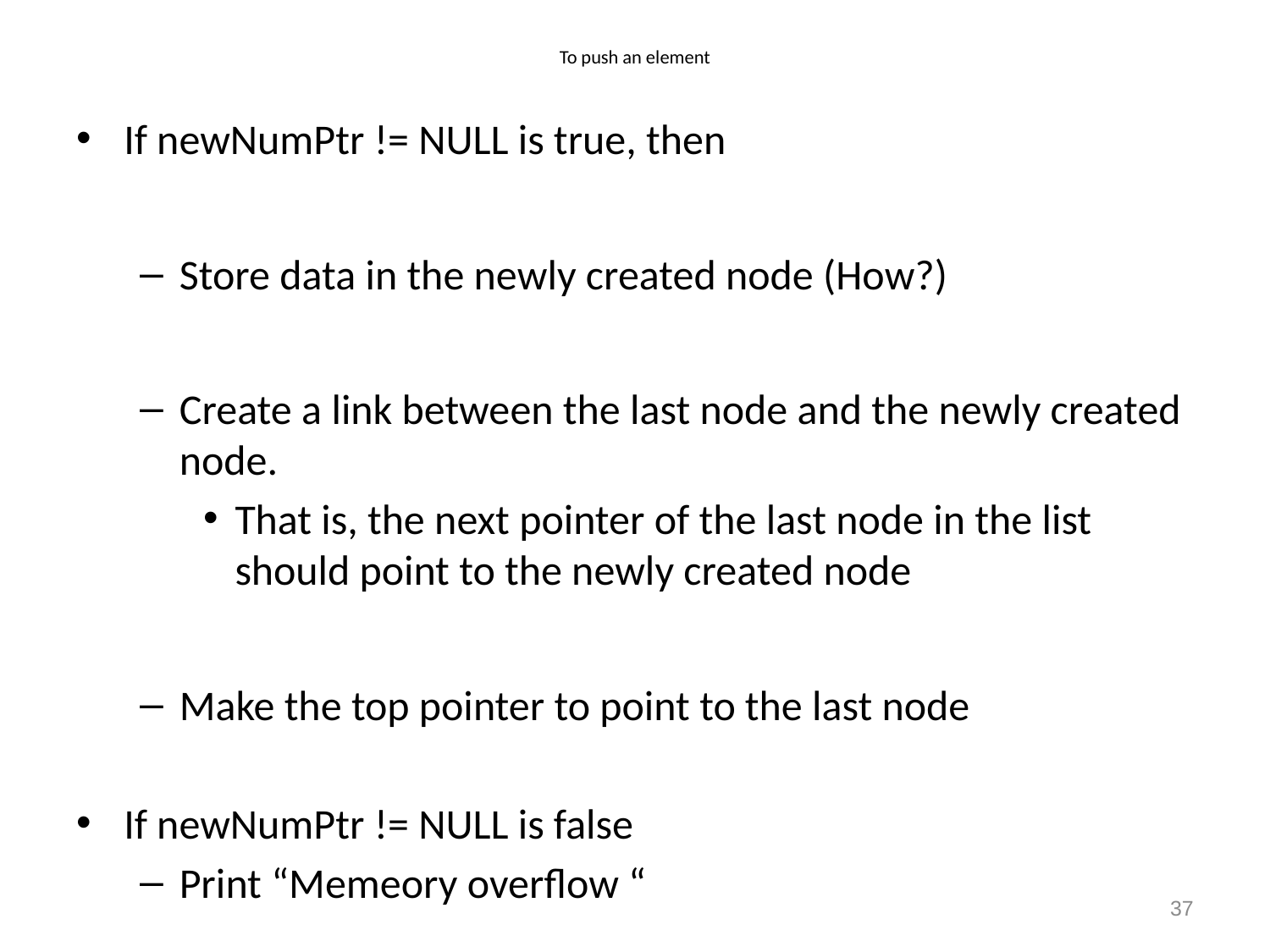

# To push an element
If newNumPtr != NULL is true, then

Store data in the newly created node (How?)

Create a link between the last node and the newly created node.
That is, the next pointer of the last node in the list should point to the newly created node

Make the top pointer to point to the last node

If newNumPtr != NULL is false
Print “Memeory overflow “
37